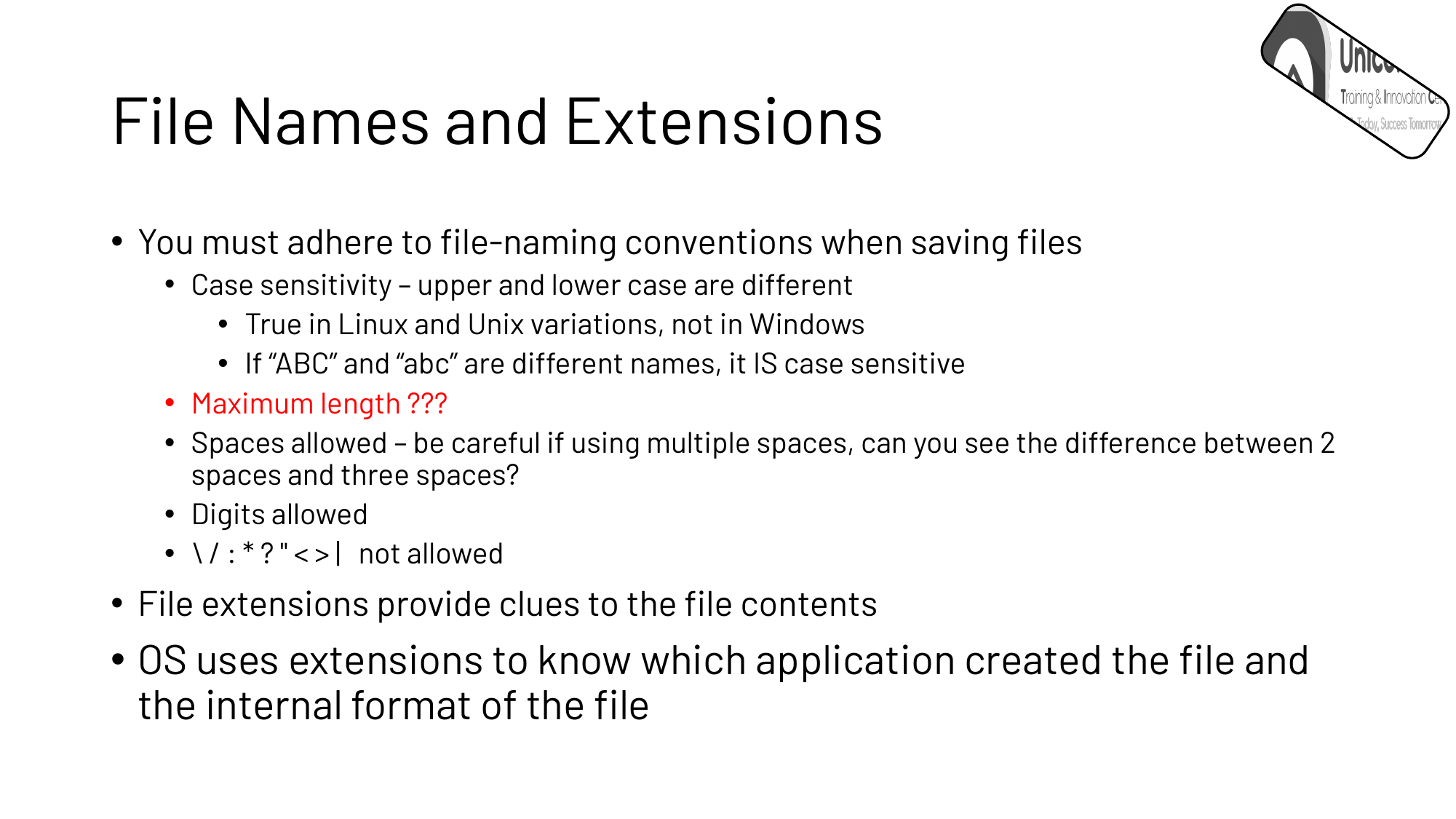

# File Names and Extensions
You must adhere to file-naming conventions when saving files
Case sensitivity – upper and lower case are different
True in Linux and Unix variations, not in Windows
If “ABC” and “abc” are different names, it IS case sensitive
Maximum length ???
Spaces allowed – be careful if using multiple spaces, can you see the difference between 2 spaces and three spaces?
Digits allowed
\ / : * ? " < > |   not allowed
File extensions provide clues to the file contents
OS uses extensions to know which application created the file and the internal format of the file